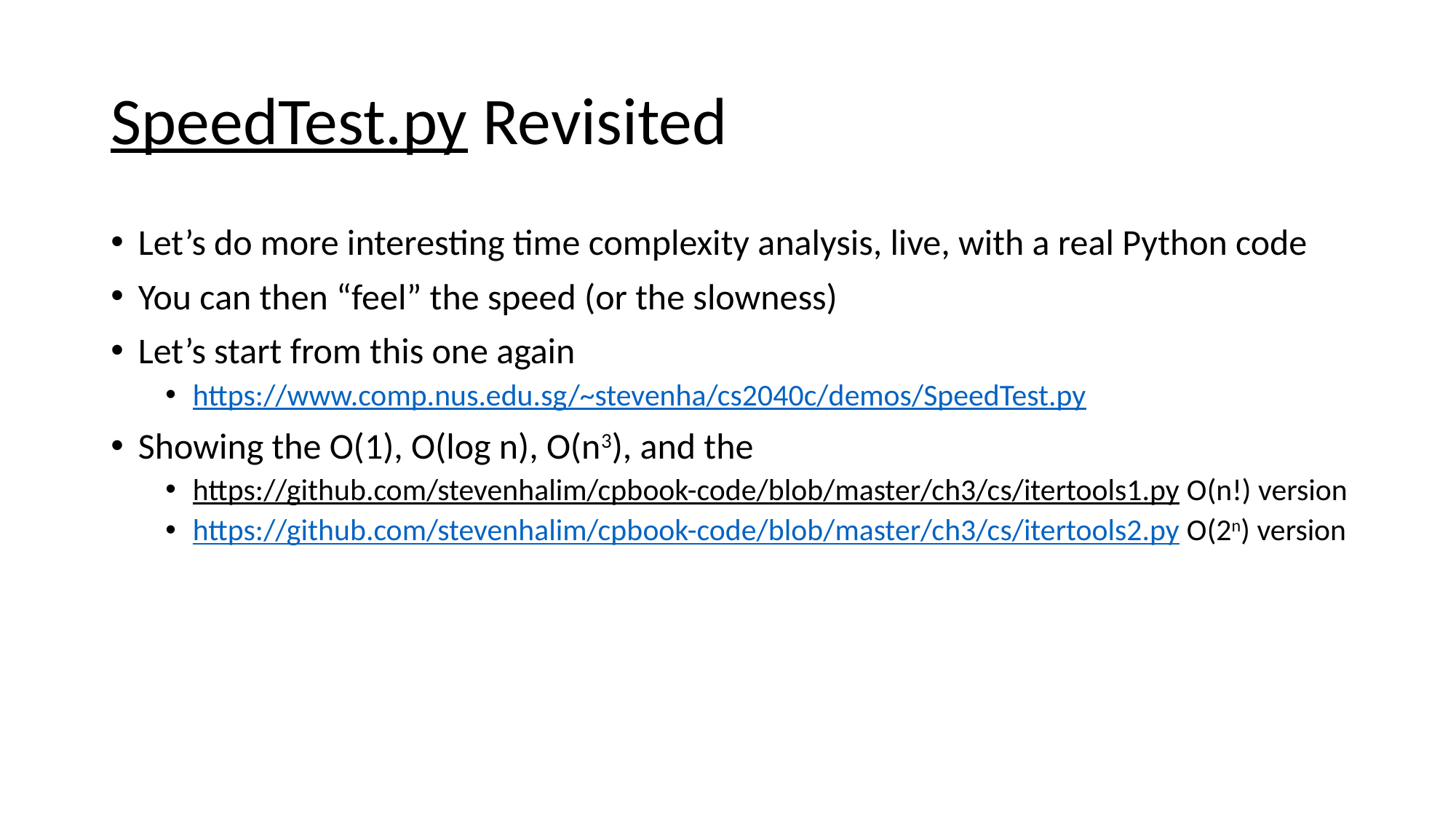

# SpeedTest.py Revisited
Let’s do more interesting time complexity analysis, live, with a real Python code
You can then “feel” the speed (or the slowness)
Let’s start from this one again
https://www.comp.nus.edu.sg/~stevenha/cs2040c/demos/SpeedTest.py
Showing the O(1), O(log n), O(n3), and the
https://github.com/stevenhalim/cpbook-code/blob/master/ch3/cs/itertools1.py O(n!) version
https://github.com/stevenhalim/cpbook-code/blob/master/ch3/cs/itertools2.py O(2n) version